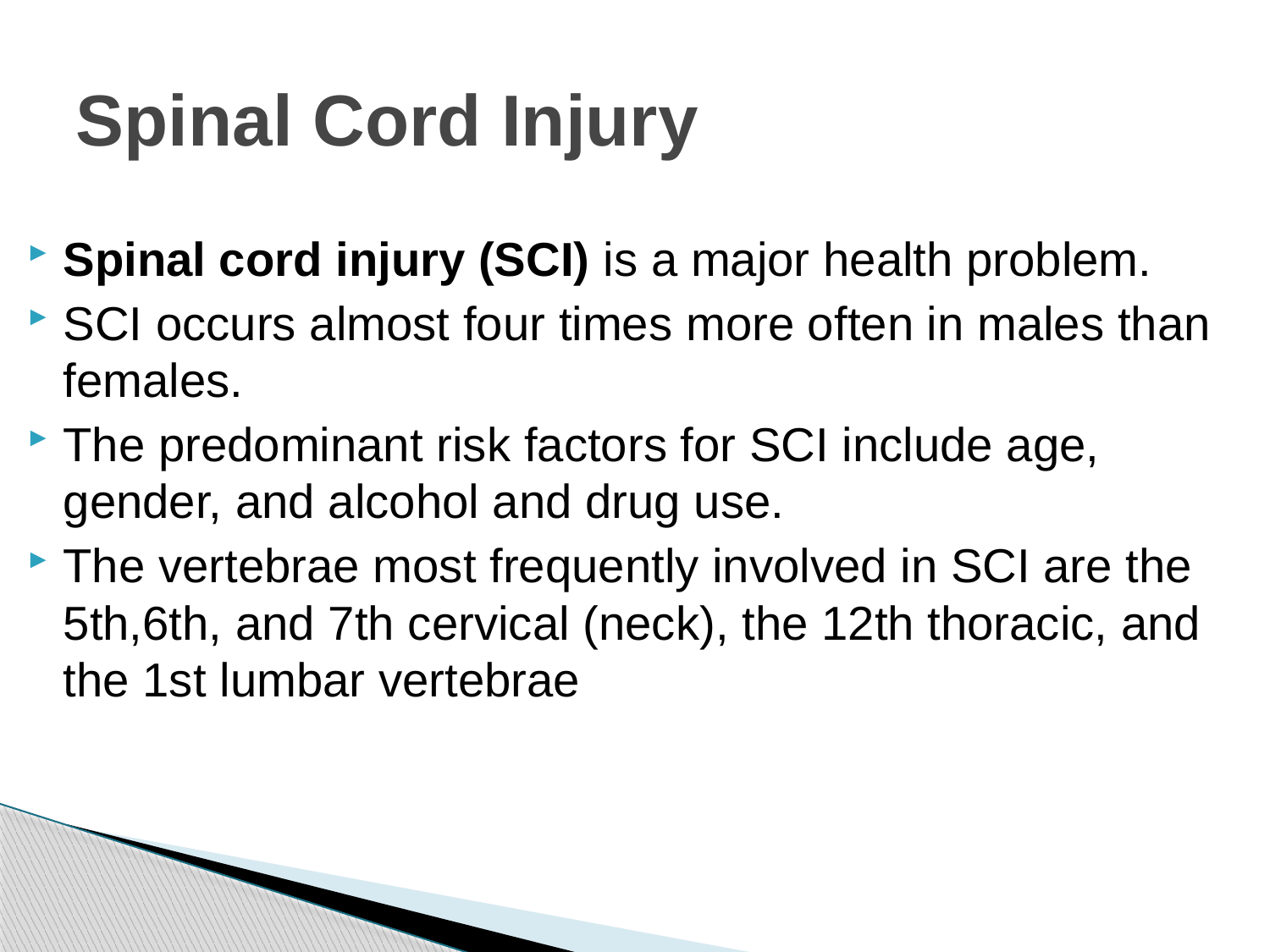

# Spinal Cord Injury
Spinal cord injury (SCI) is a major health problem.
SCI occurs almost four times more often in males than females.
The predominant risk factors for SCI include age, gender, and alcohol and drug use.
The vertebrae most frequently involved in SCI are the 5th,6th, and 7th cervical (neck), the 12th thoracic, and the 1st lumbar vertebrae